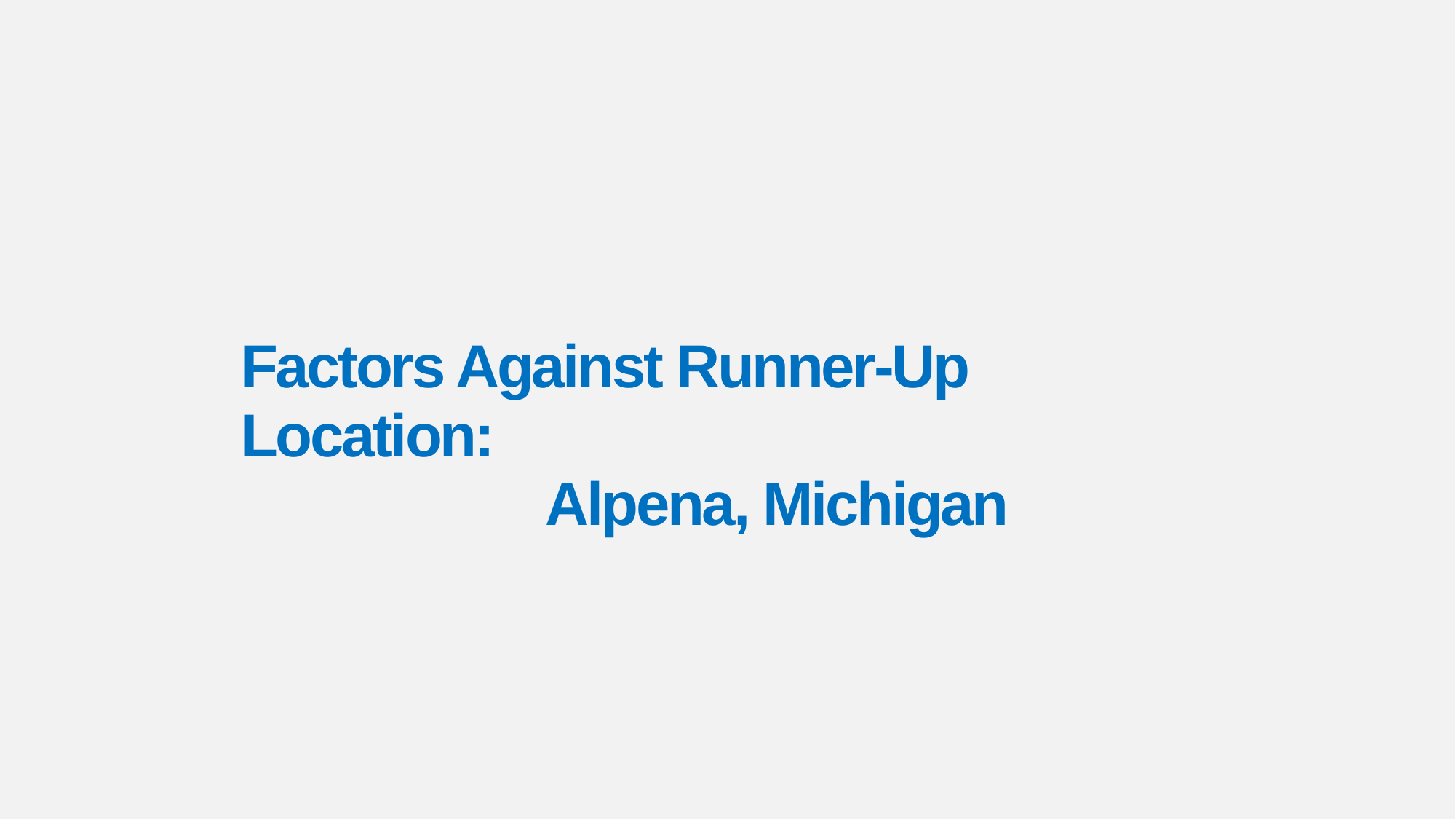

# Factors Against Runner-Up Location: Alpena, Michigan